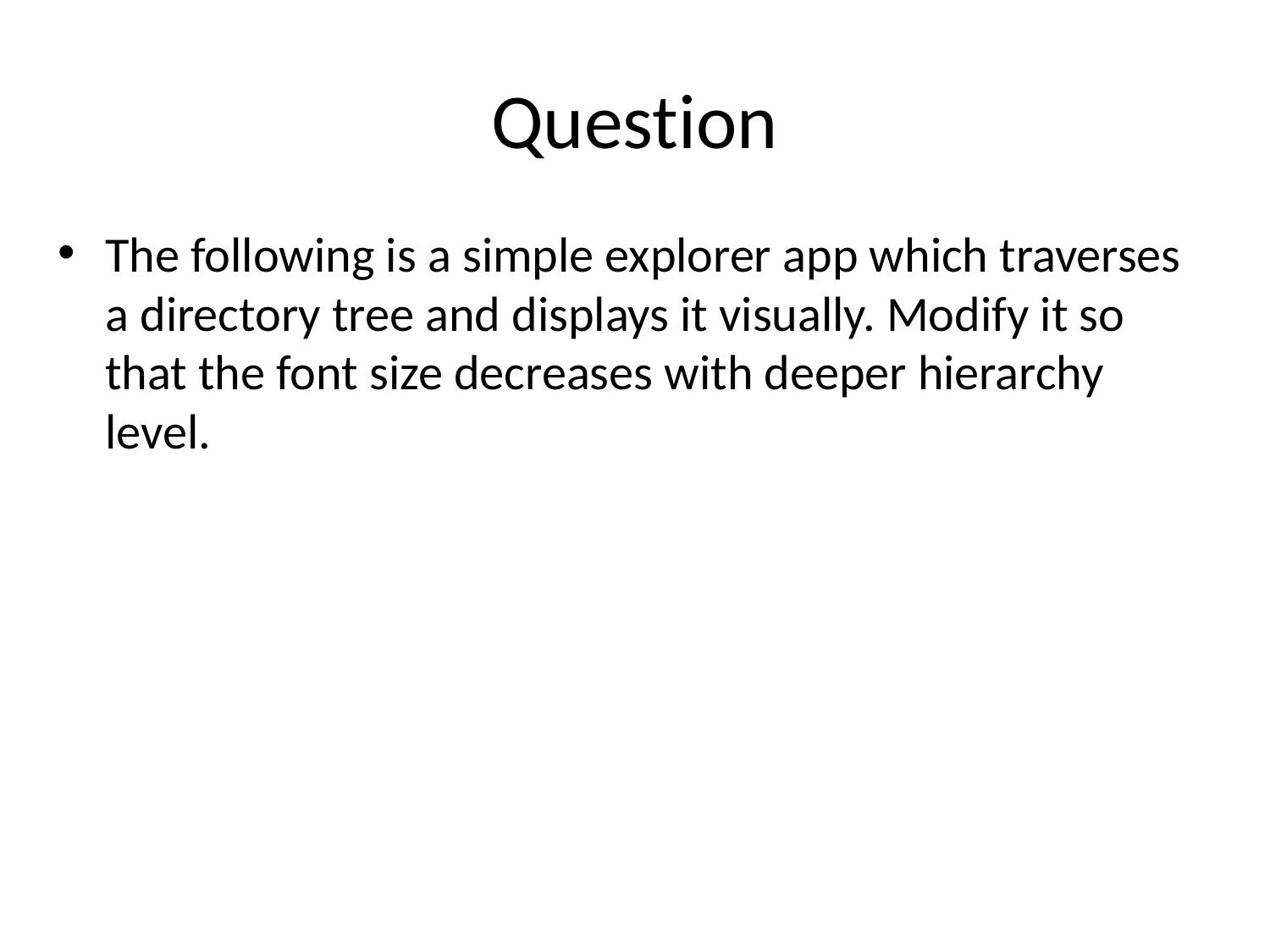

# Question
The following is a simple explorer app which traverses a directory tree and displays it visually. Modify it so that the font size decreases with deeper hierarchy level.